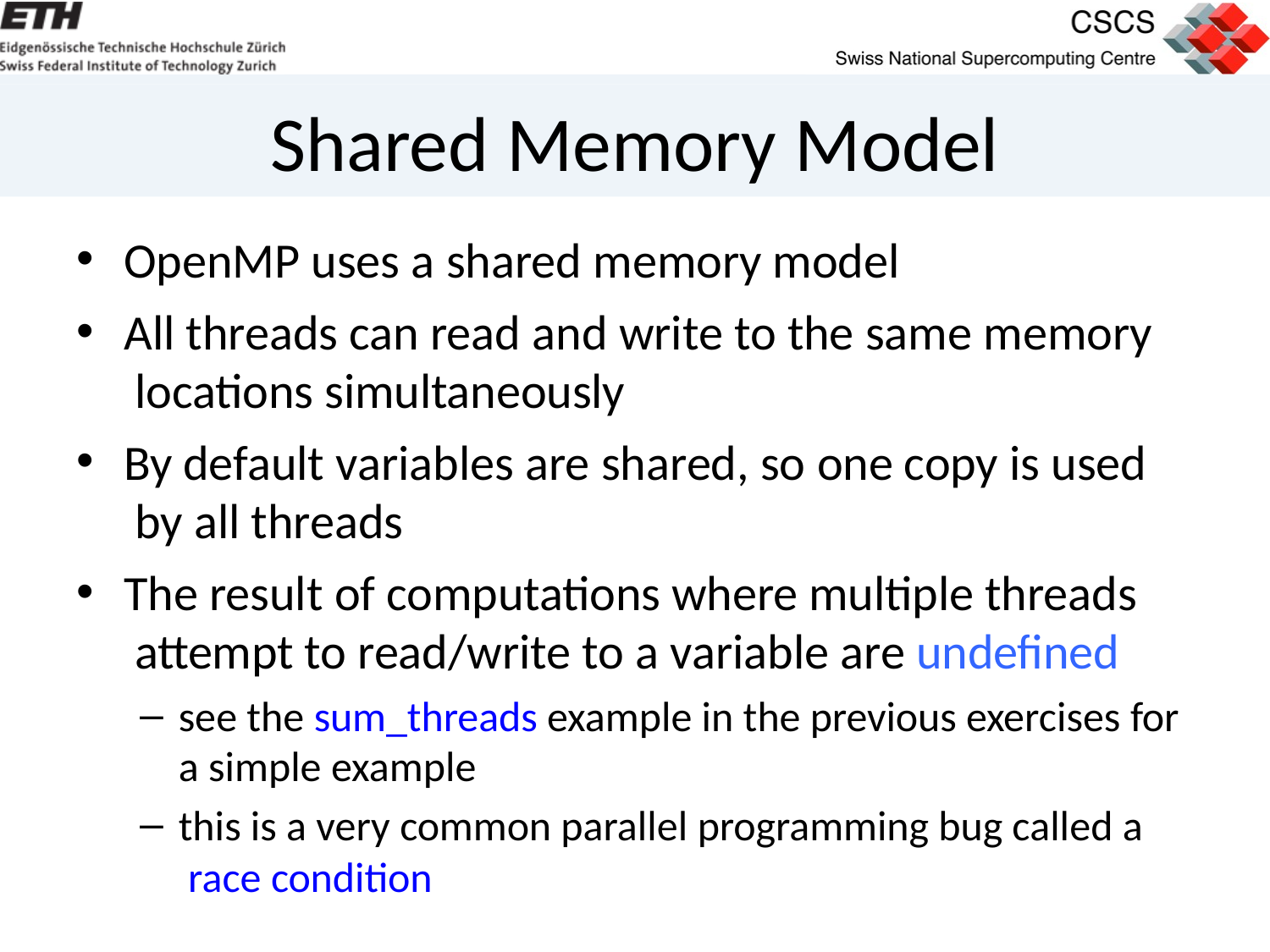

# Shared Memory Model
OpenMP uses a shared memory model
All threads can read and write to the same memory  locations simultaneously
By default variables are shared, so one copy is used  by all threads
The result of computations where multiple threads  attempt to read/write to a variable are undeﬁned
see the sum_threads example in the previous exercises for  a simple example
this is a very common parallel programming bug called a  race condition